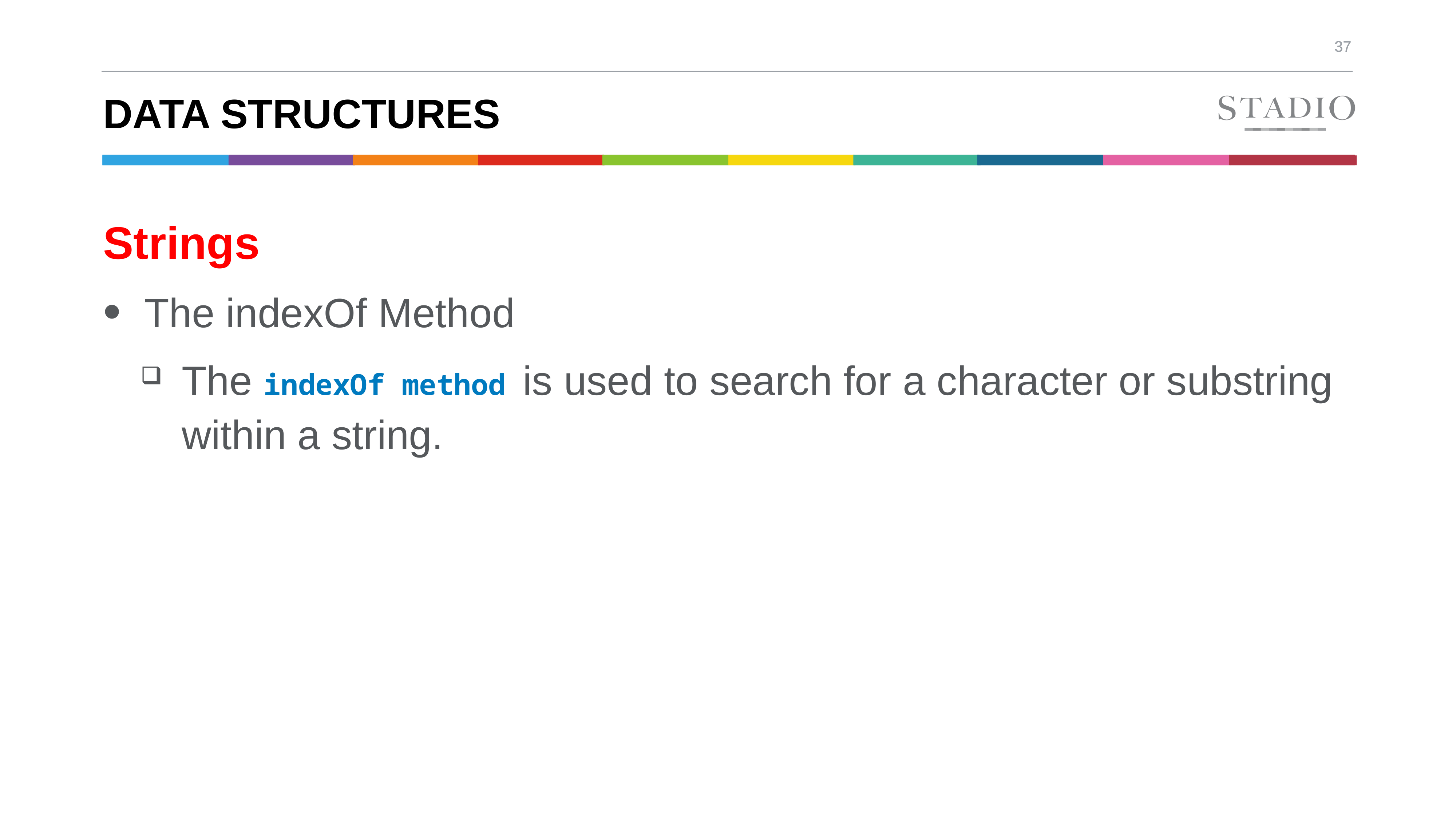

# Data structures

Strings
The indexOf Method
The indexOf method is used to search for a character or substring within a string.